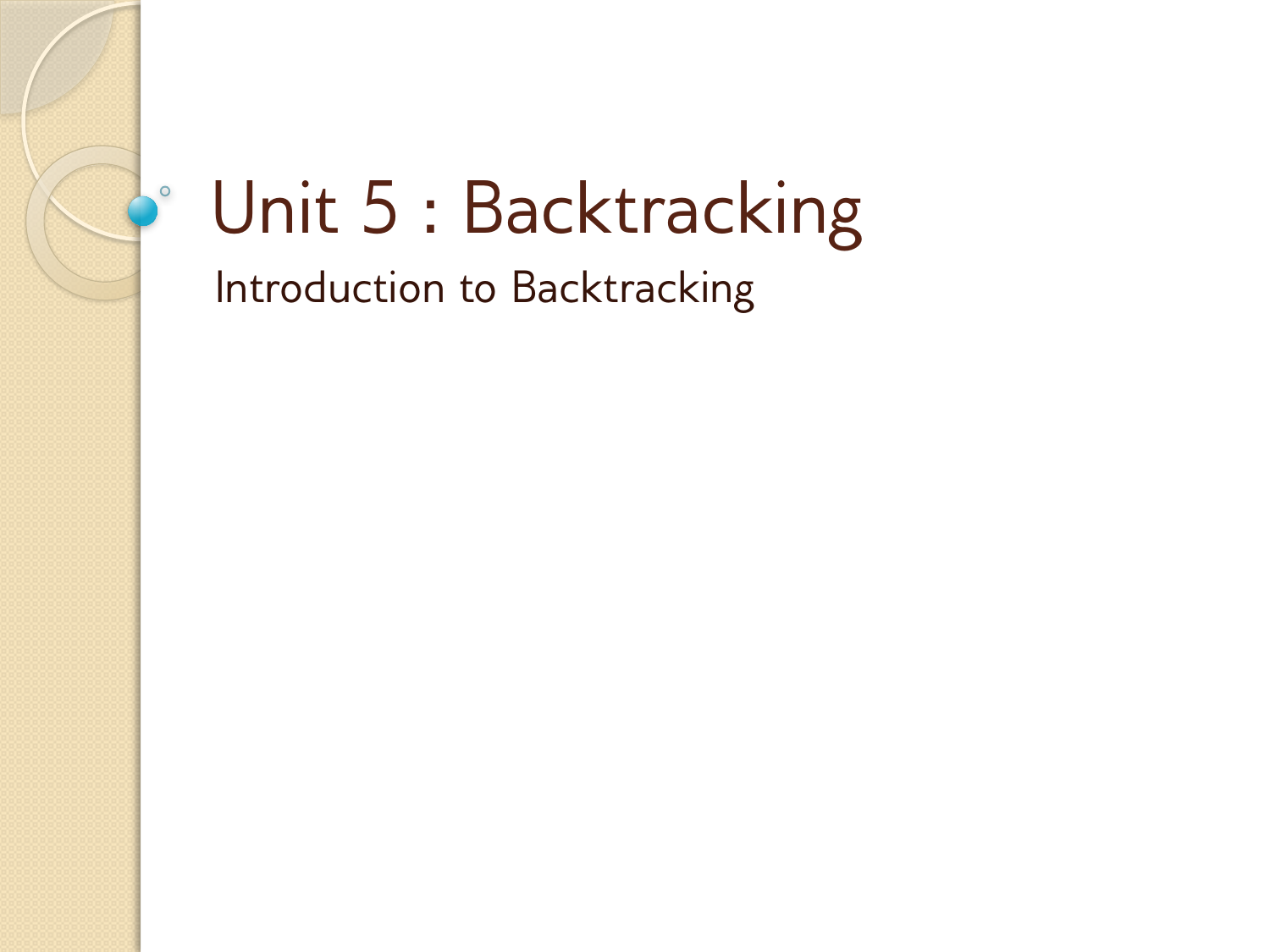

# Unit 5 : Backtracking
Introduction to Backtracking